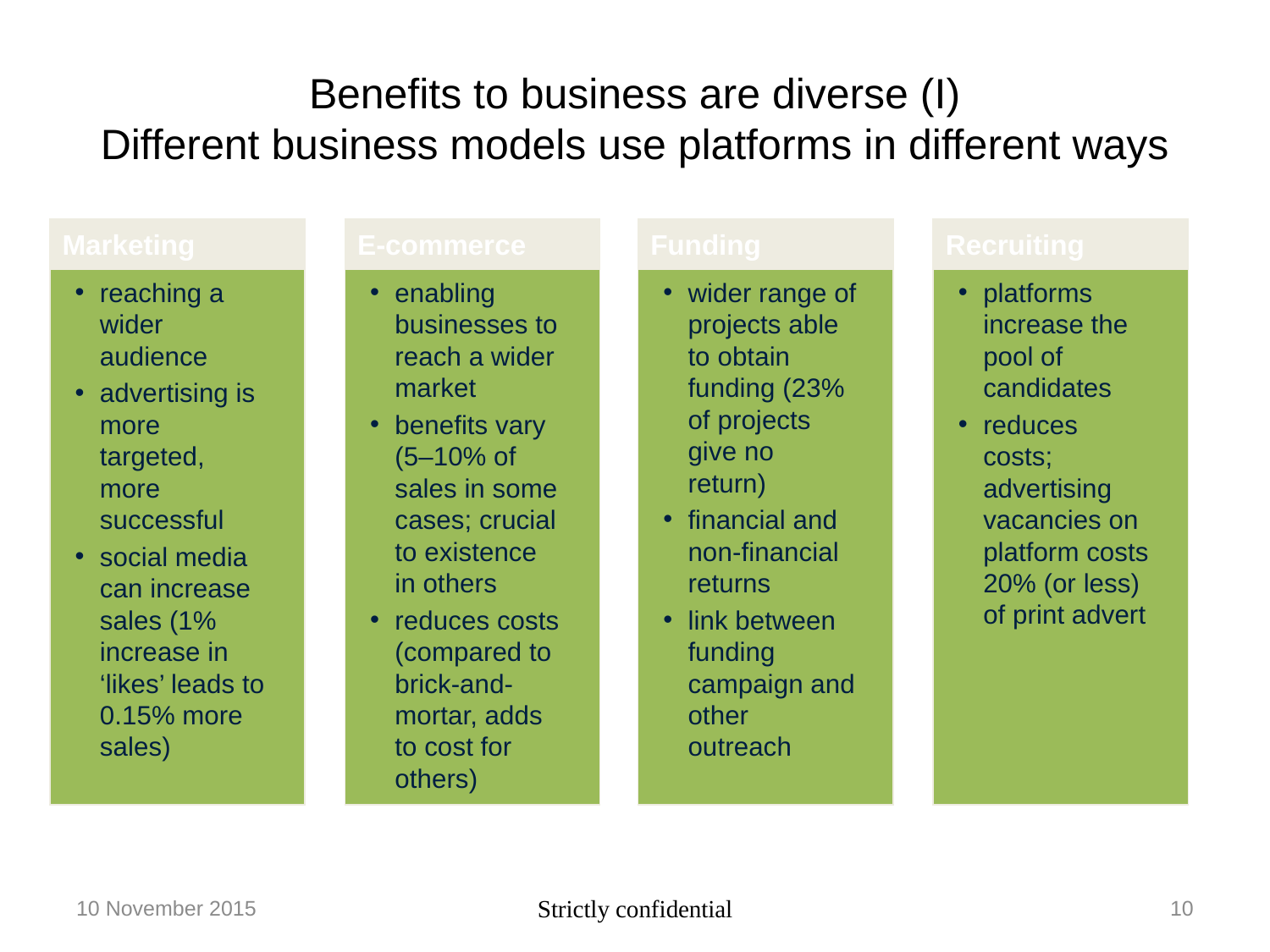

# Benefits to business are diverse (I) Different business models use platforms in different ways
Funding
Recruiting
Marketing
E-commerce
wider range of projects able to obtain funding (23% of projects give no return)
financial and non-financial returns
link between funding campaign and other outreach
platforms increase the pool of candidates
reduces costs; advertising vacancies on platform costs 20% (or less) of print advert

reaching a wider audience
advertising is more targeted, more successful
social media can increase sales (1% increase in ‘likes’ leads to 0.15% more sales)
enabling businesses to reach a wider market
benefits vary (5–10% of sales in some cases; crucial to existence in others
reduces costs (compared to brick-and-mortar, adds to cost for others)
10 November 2015
Strictly confidential
10